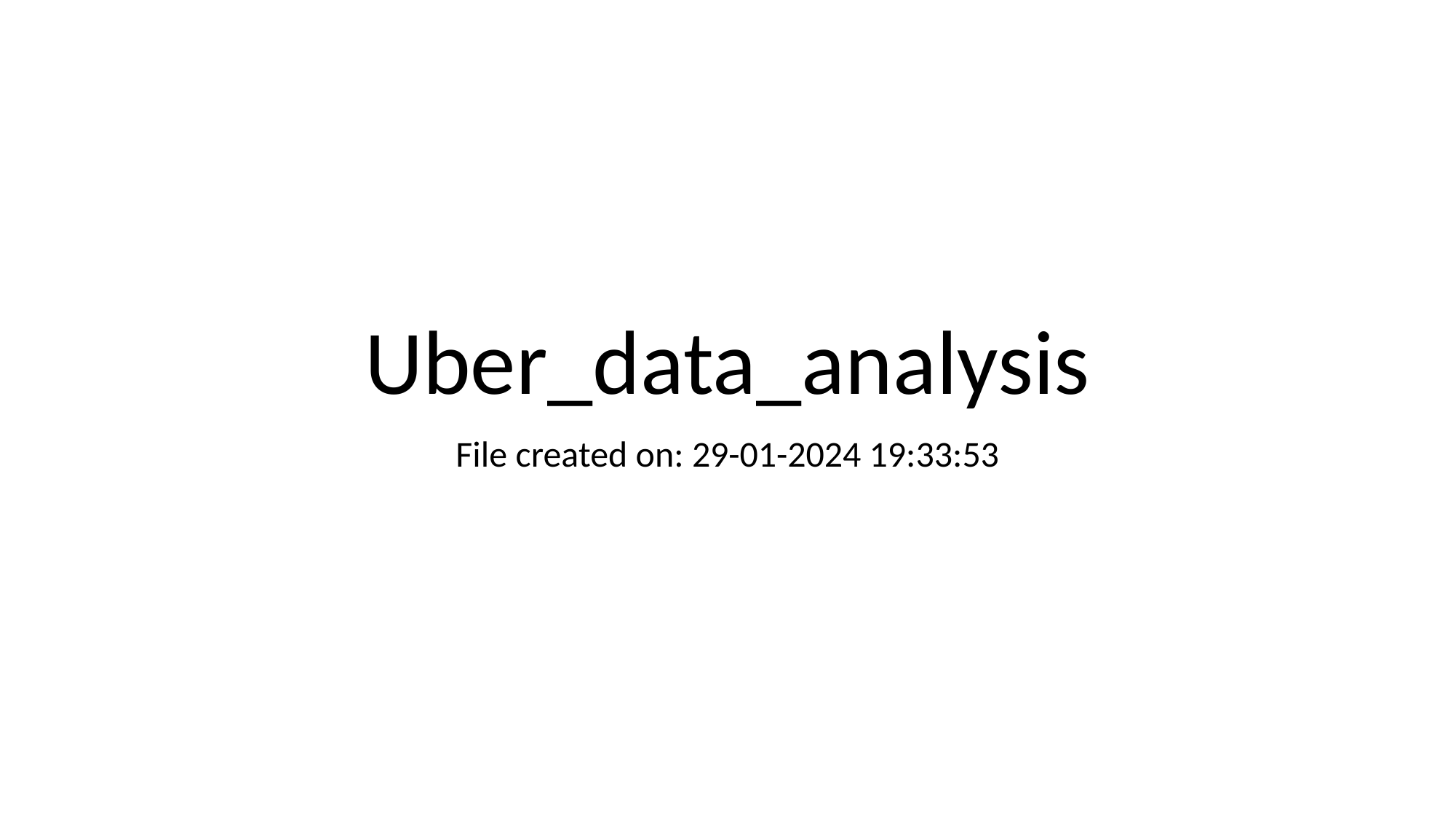

# Uber_data_analysis
File created on: 29-01-2024 19:33:53